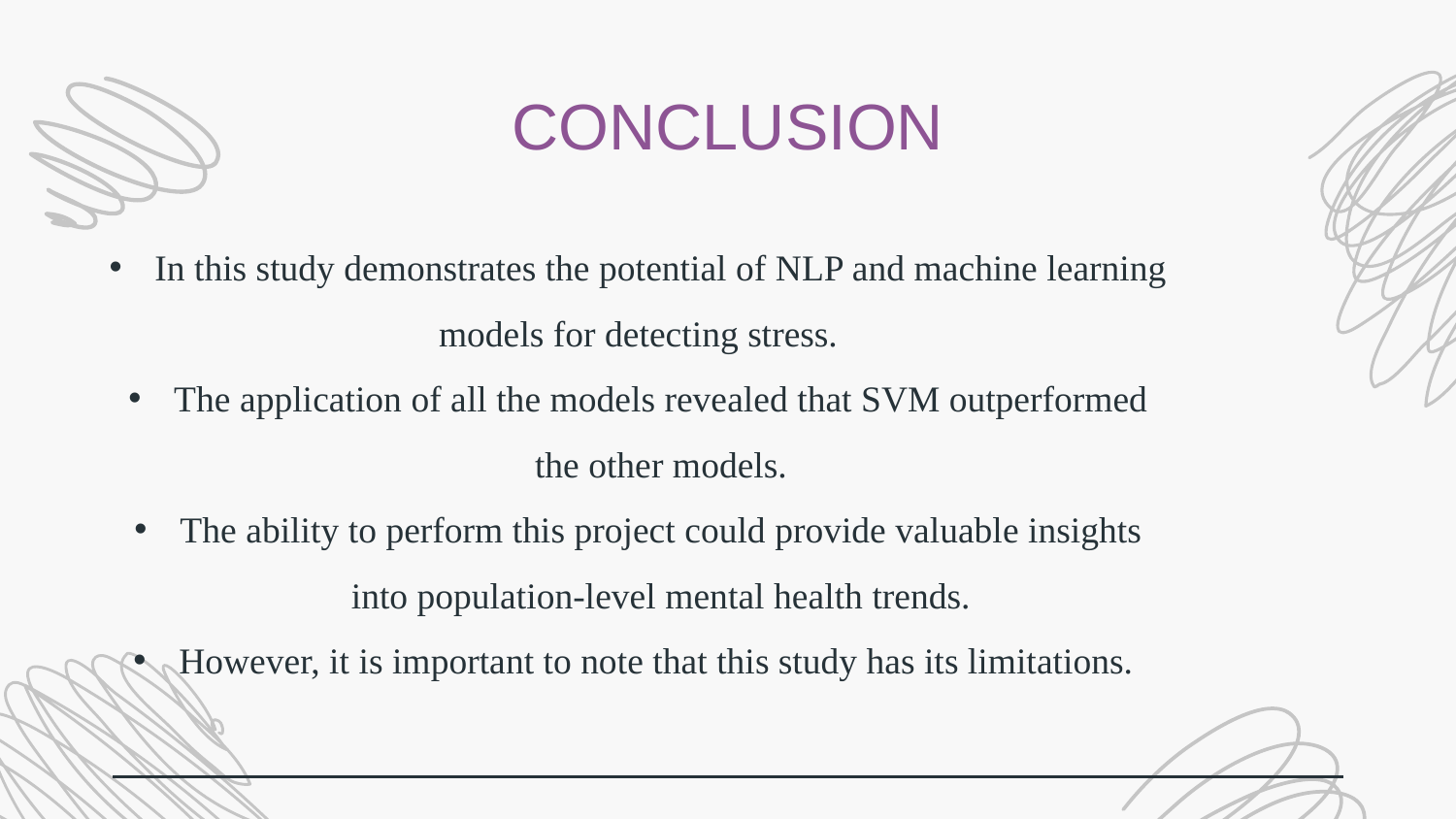

# CONCLUSION
In this study demonstrates the potential of NLP and machine learning
models for detecting stress.
The application of all the models revealed that SVM outperformed the other models.
The ability to perform this project could provide valuable insights into population-level mental health trends.
However, it is important to note that this study has its limitations.